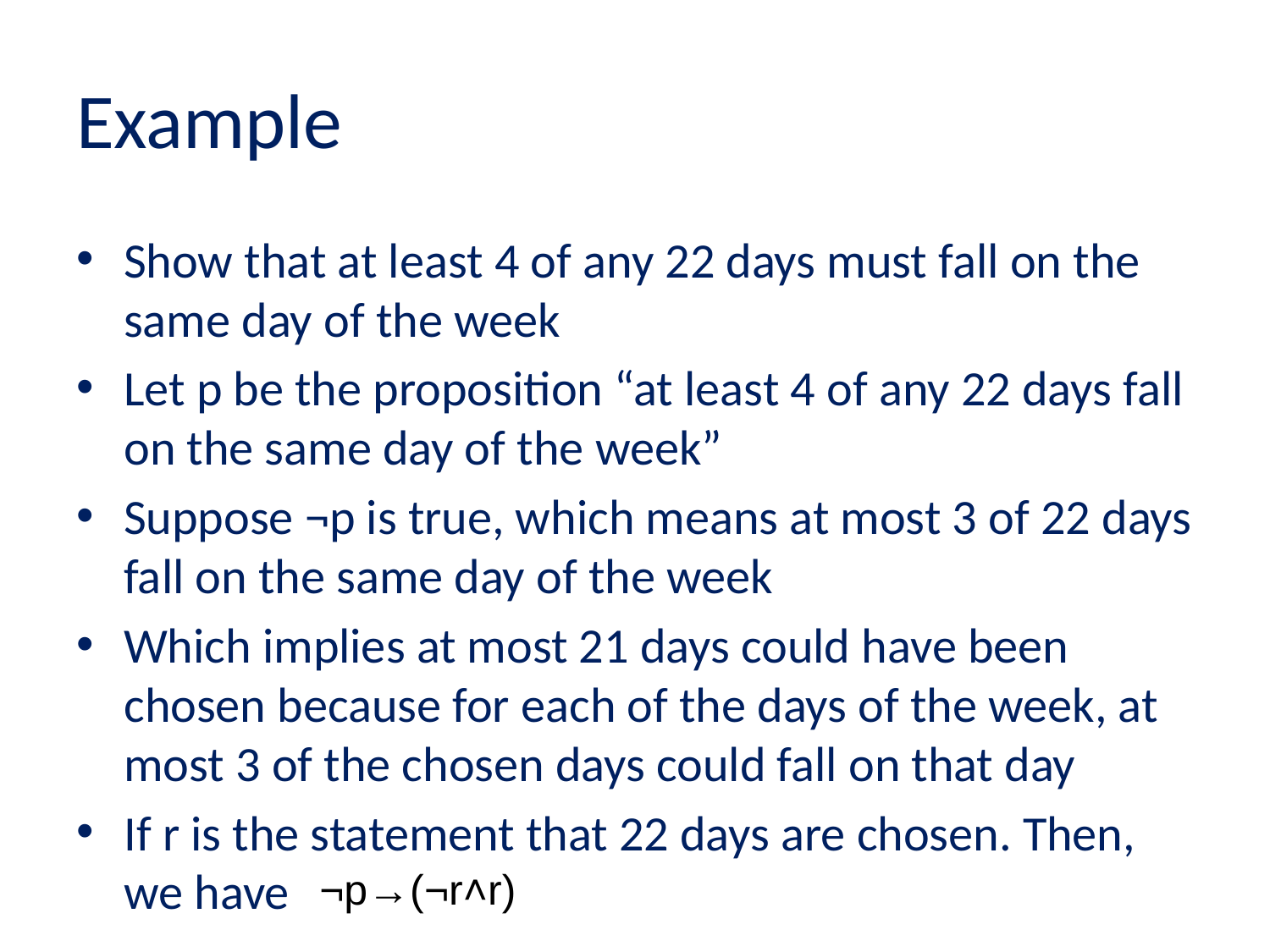

# Example
Show that at least 4 of any 22 days must fall on the same day of the week
Let p be the proposition “at least 4 of any 22 days fall on the same day of the week”
Suppose ¬p is true, which means at most 3 of 22 days fall on the same day of the week
Which implies at most 21 days could have been chosen because for each of the days of the week, at most 3 of the chosen days could fall on that day
If r is the statement that 22 days are chosen. Then, we have
¬p→(¬r˄r)
17